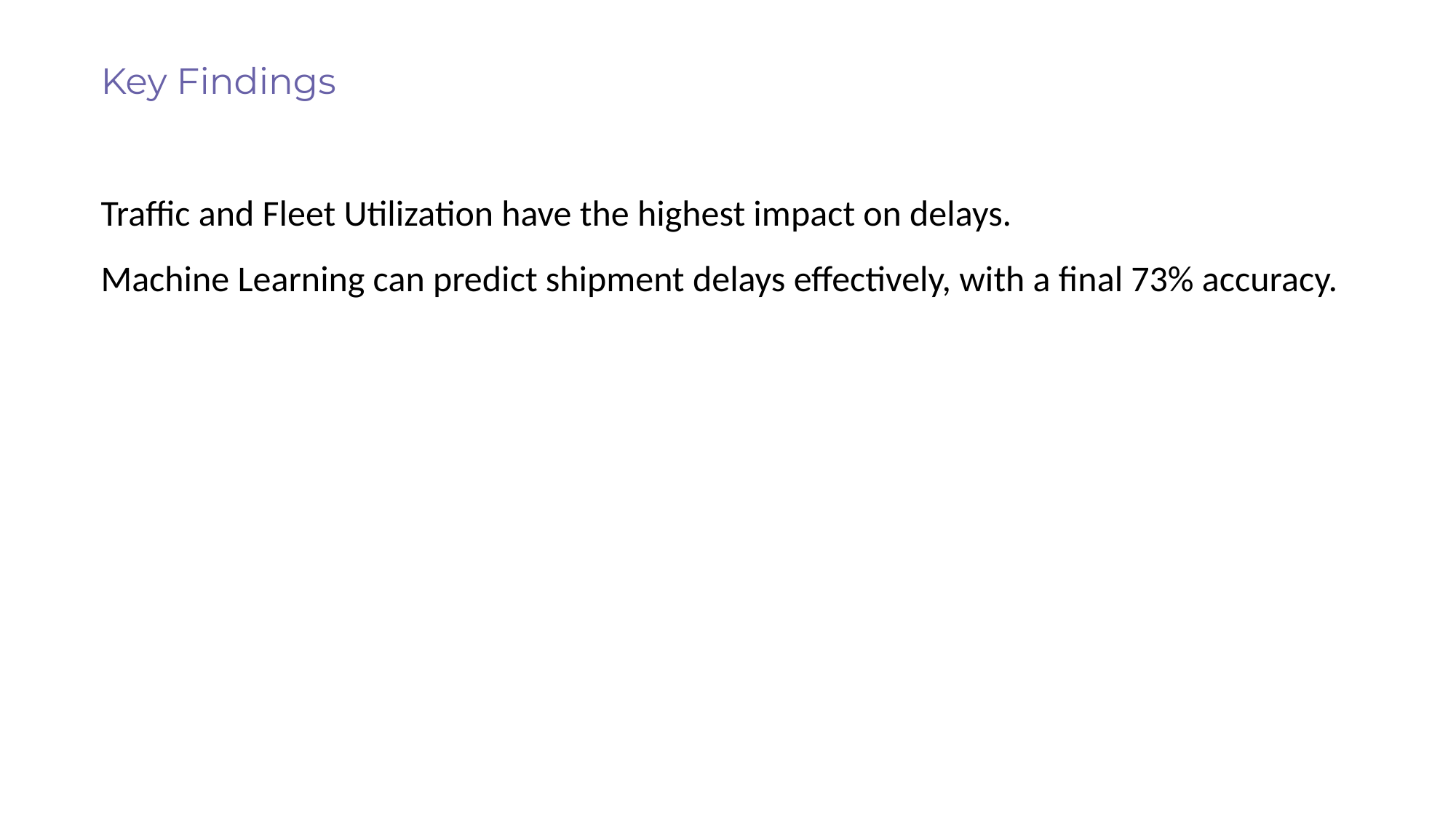

Key Findings
Traffic and Fleet Utilization have the highest impact on delays.
Machine Learning can predict shipment delays effectively, with a final 73% accuracy.